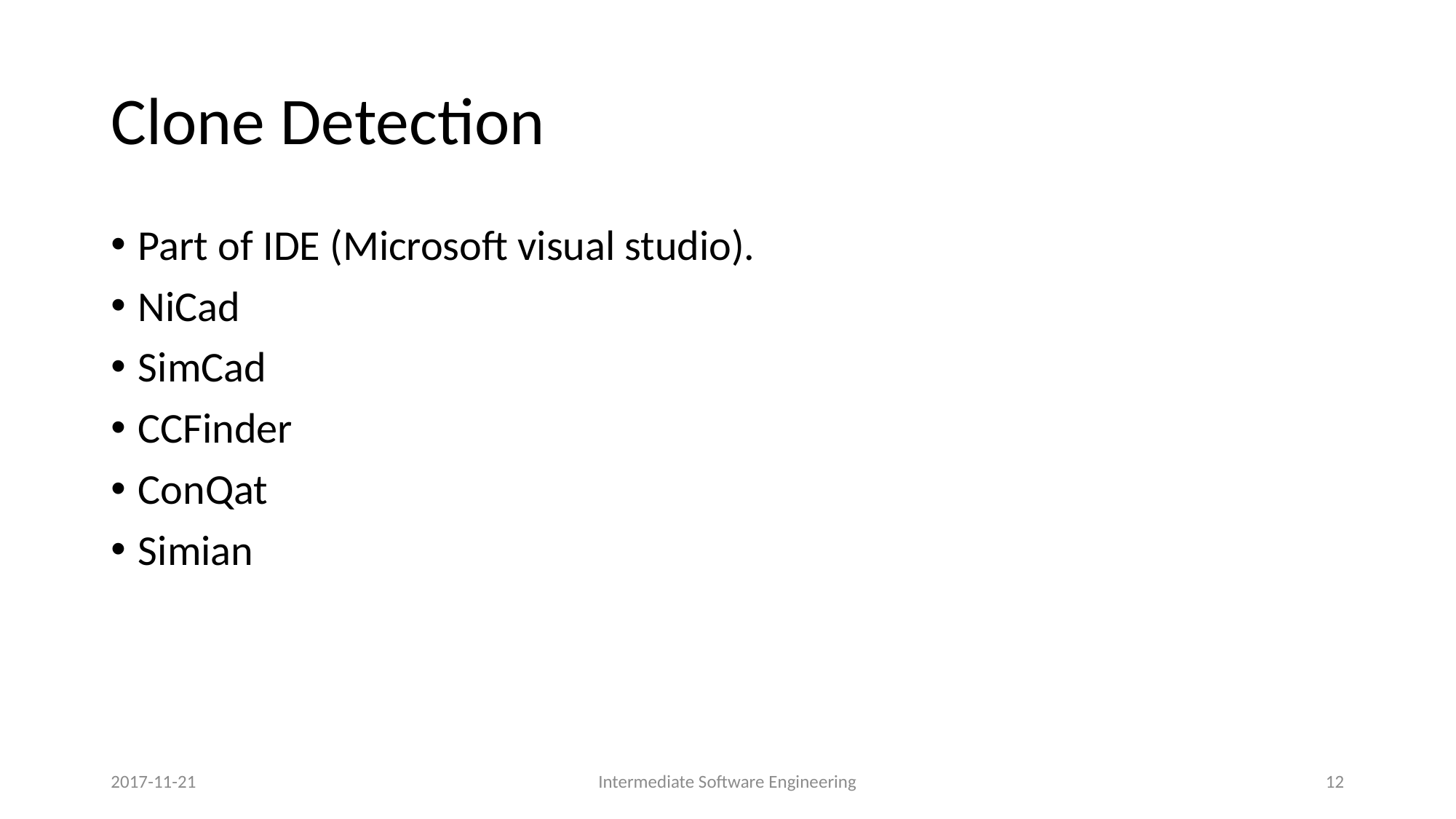

# Clone Detection
Part of IDE (Microsoft visual studio).
NiCad
SimCad
CCFinder
ConQat
Simian
2017-11-21
Intermediate Software Engineering
12